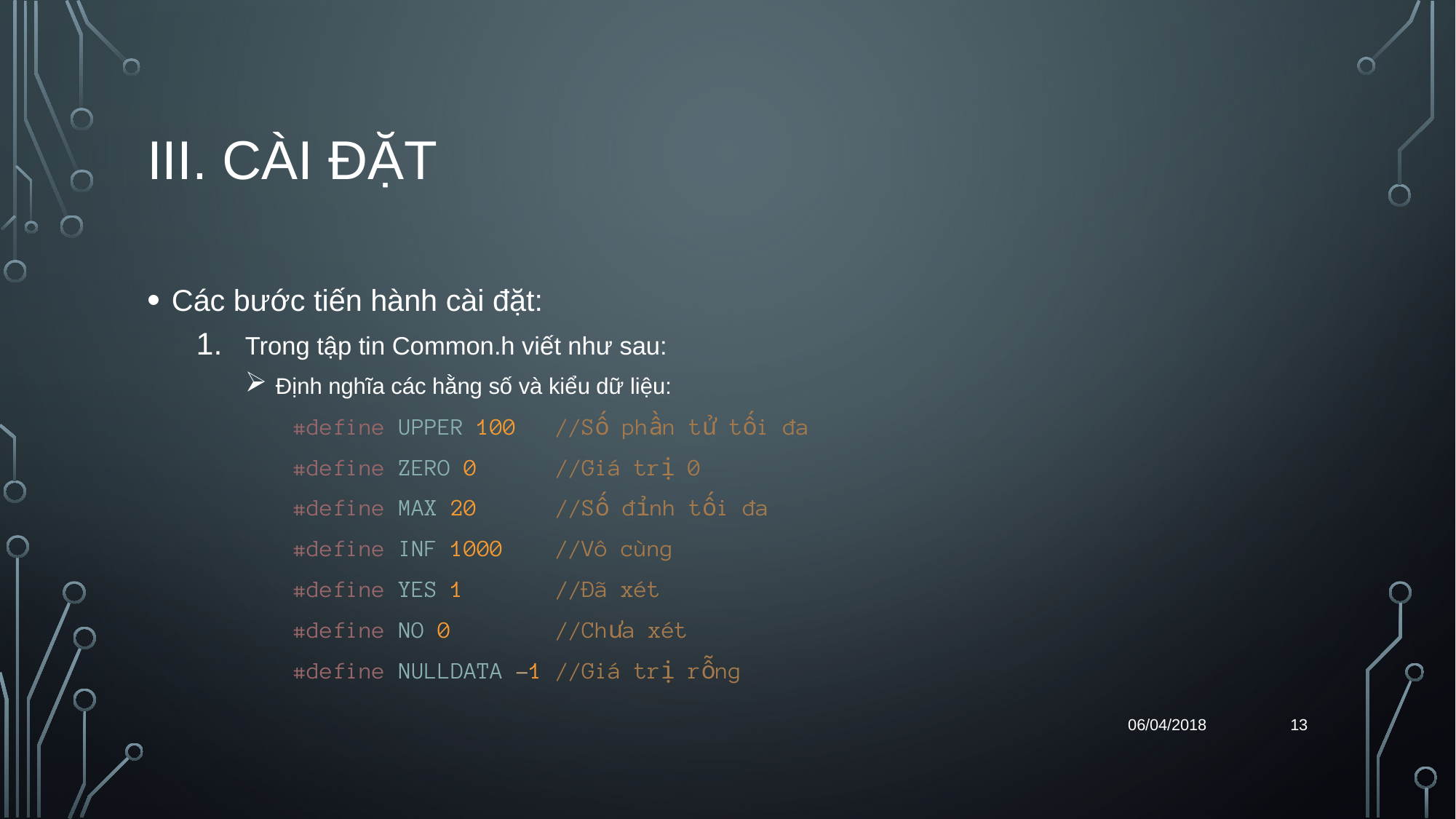

# iii. Cài đặt
Các bước tiến hành cài đặt:
Trong tập tin Common.h viết như sau:
 Định nghĩa các hằng số và kiểu dữ liệu:
#define UPPER 100   //Số phần tử tối đa
#define ZERO 0      //Giá trị 0
#define MAX 20      //Số đỉnh tối đa
#define INF 1000    //Vô cùng
#define YES 1       //Đã xét
#define NO 0        //Chưa xét
#define NULLDATA -1 //Giá trị rỗng
13
06/04/2018